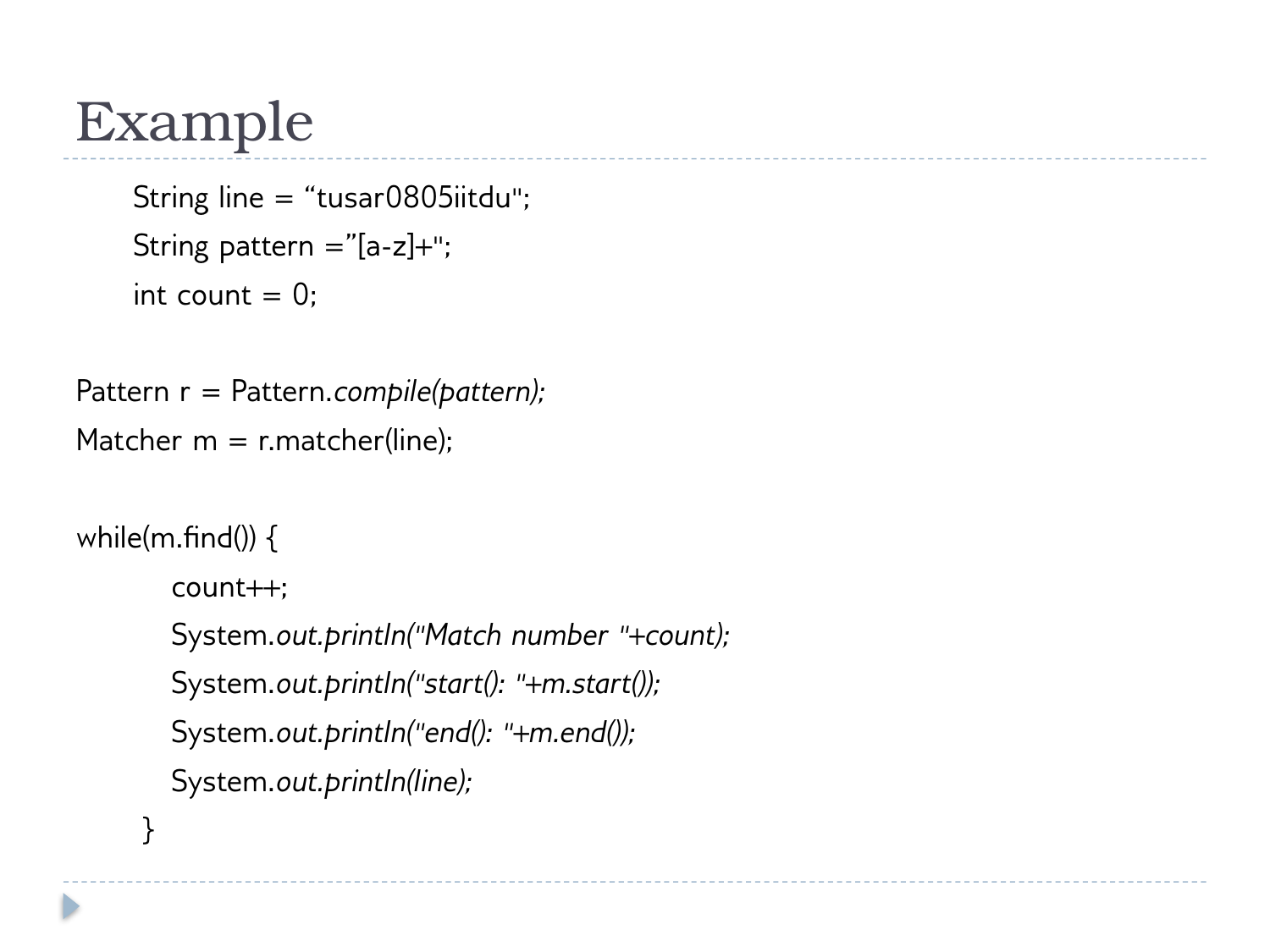

# Example
      String line = “tusar0805iitdu";
      String pattern =”[a-z]+";
      int count = 0;

Pattern r = Pattern.compile(pattern);
Matcher m = r.matcher(line);

while(m.find()) {
          count++;
          System.out.println("Match number "+count);
          System.out.println("start(): "+m.start());
          System.out.println("end(): "+m.end());
          System.out.println(line);
       }